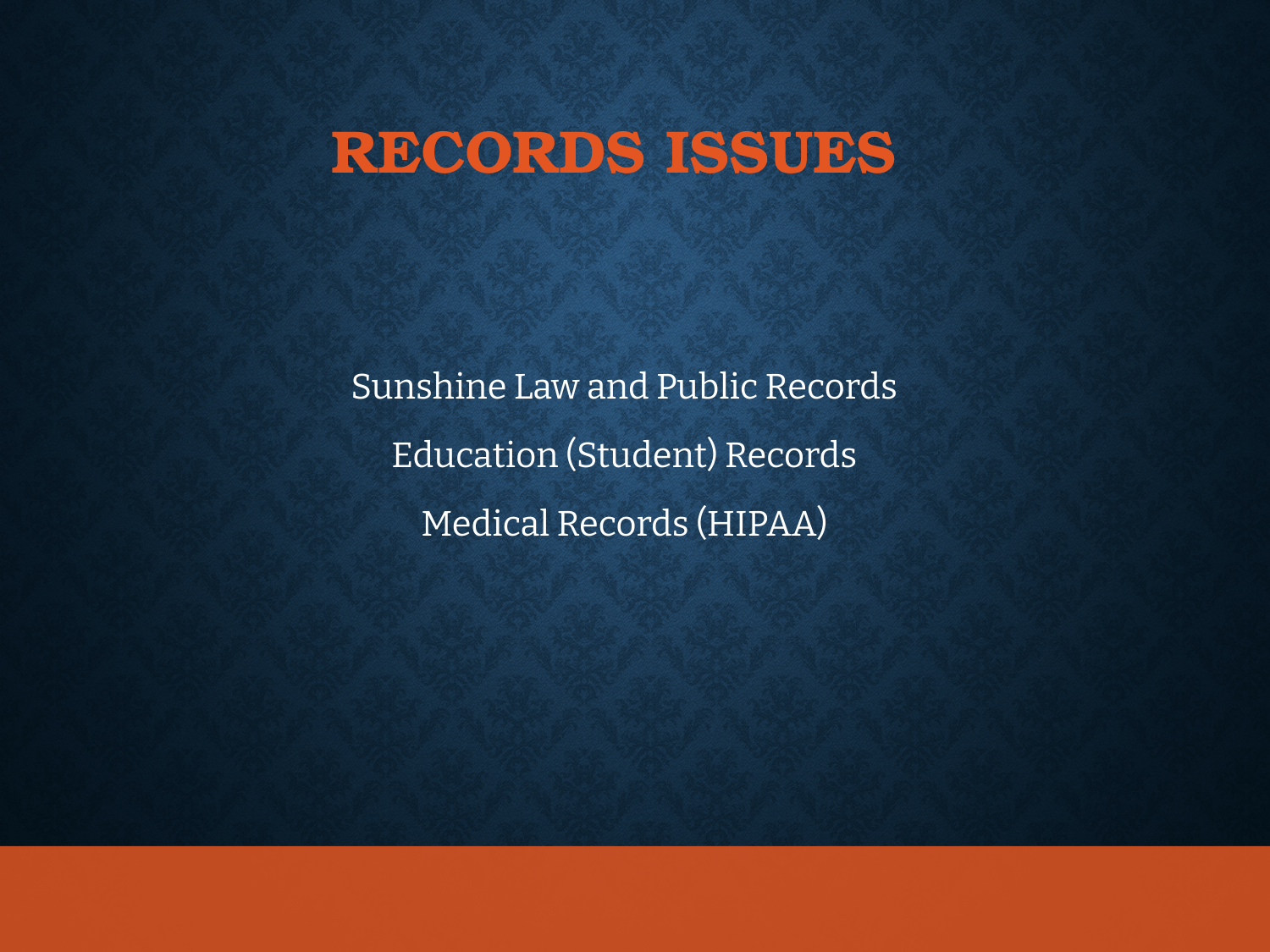

# Records Issues
Sunshine Law and Public Records
Education (Student) Records
Medical Records (HIPAA)